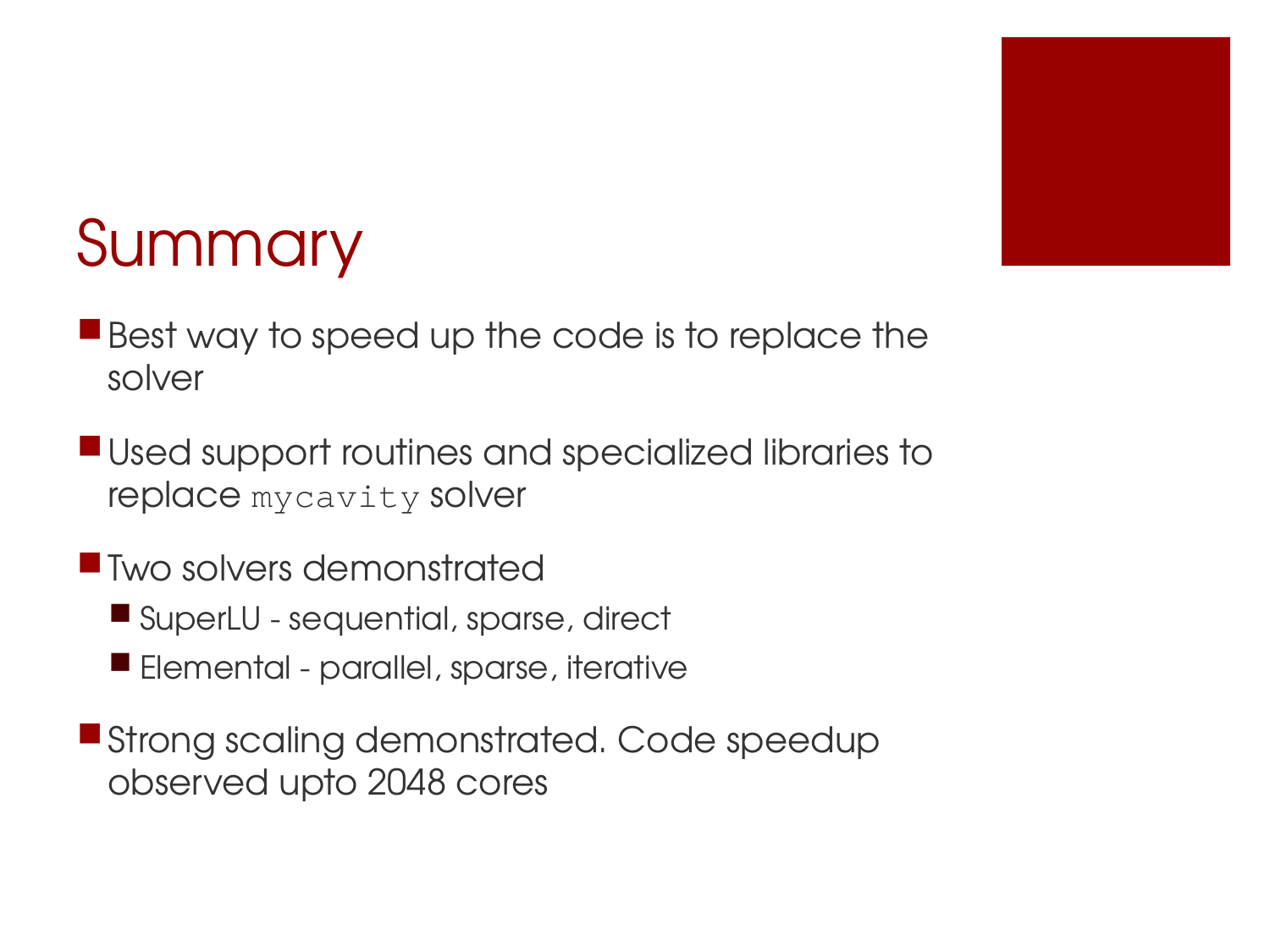

# Summary
Best way to speed up the code is to replace the solver
Used support routines and specialized libraries to replace mycavity solver
Two solvers demonstrated
SuperLU - sequential, sparse, direct
Elemental - parallel, sparse, iterative
Strong scaling demonstrated. Code speedup observed upto 2048 cores